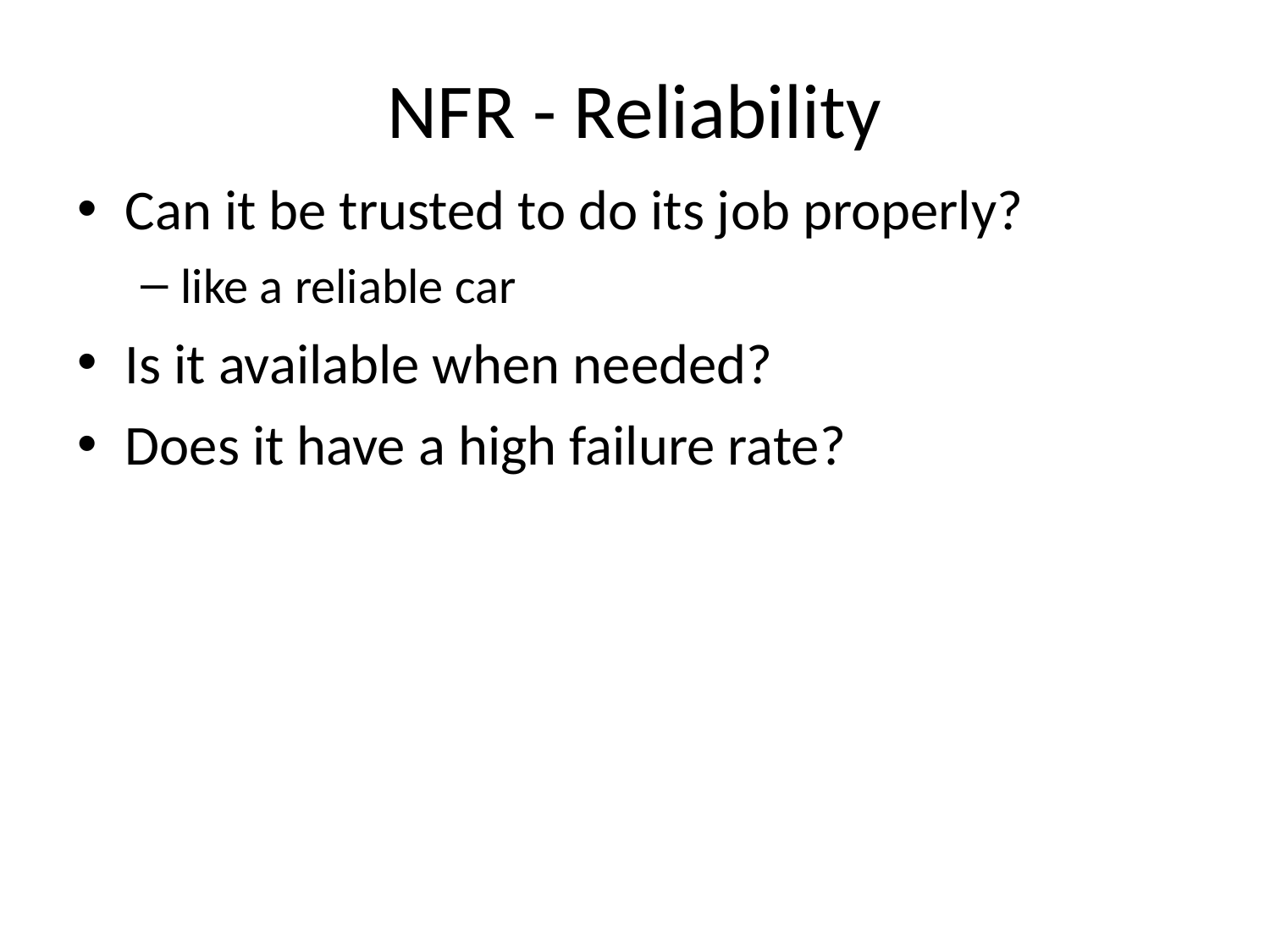

# NFR - Reliability
Can it be trusted to do its job properly?
like a reliable car
Is it available when needed?
Does it have a high failure rate?